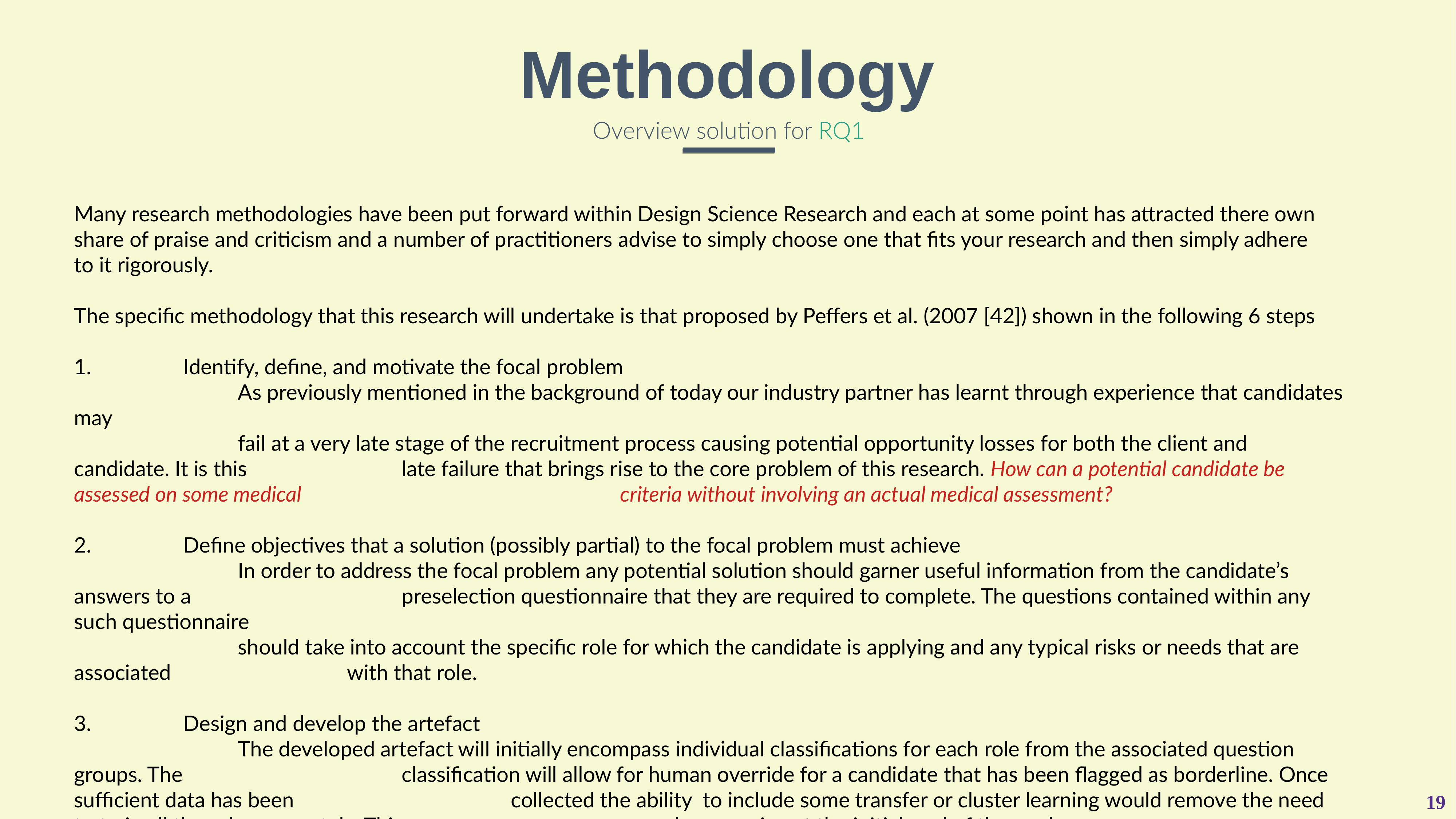

Methodology
Overview solution for RQ1

Many research methodologies have been put forward within Design Science Research and each at some point has attracted there own share of praise and criticism and a number of practitioners advise to simply choose one that fits your research and then simply adhere
to it rigorously.

The specific methodology that this research will undertake is that proposed by Peffers et al. (2007 [42]) shown in the following 6 steps

1.		Identify, define, and motivate the focal problem
			As previously mentioned in the background of today our industry partner has learnt through experience that candidates may
			fail at a very late stage of the recruitment process causing potential opportunity losses for both the client and candidate. It is this 			late failure that brings rise to the core problem of this research. How can a potential candidate be assessed on some medical 						criteria without involving an actual medical assessment?

2.		Define objectives that a solution (possibly partial) to the focal problem must achieve
			In order to address the focal problem any potential solution should garner useful information from the candidate’s answers to a 				preselection questionnaire that they are required to complete. The questions contained within any such questionnaire
			should take into account the specific role for which the candidate is applying and any typical risks or needs that are associated 				with that role.

3.		Design and develop the artefact
			The developed artefact will initially encompass individual classifications for each role from the associated question groups. The 				classification will allow for human override for a candidate that has been flagged as borderline. Once sufficient data has been 				collected the ability  to include some transfer or cluster learning would remove the need to train all the roles separately. This 					however is not the initial goal of the work.